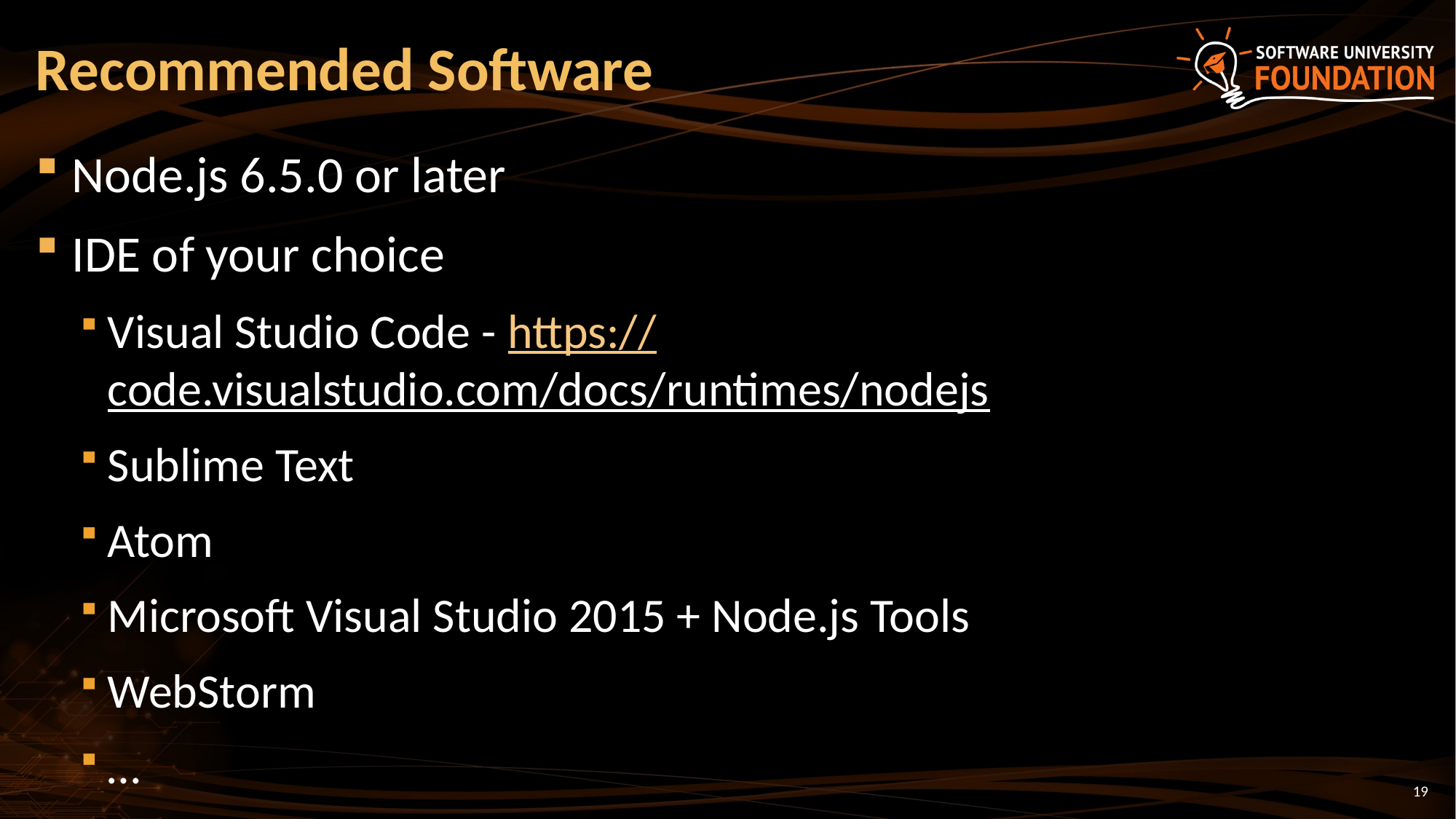

# Recommended Software
Node.js 6.5.0 or later
IDE of your choice
Visual Studio Code - https://code.visualstudio.com/docs/runtimes/nodejs
Sublime Text
Atom
Microsoft Visual Studio 2015 + Node.js Tools
WebStorm
…
19